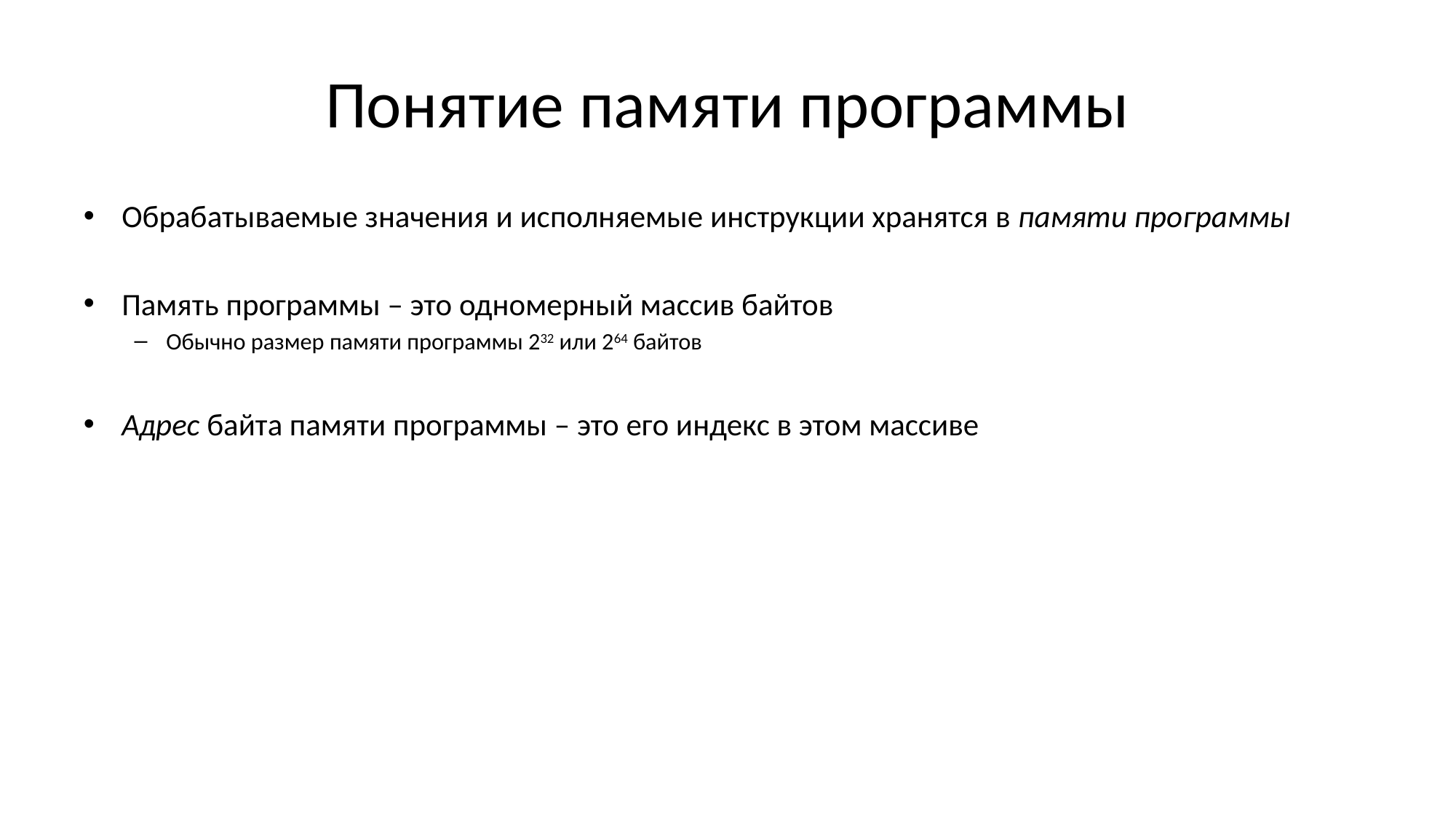

# Понятие памяти программы
Обрабатываемые значения и исполняемые инструкции хранятся в памяти программы

Память программы – это одномерный массив байтов
Обычно размер памяти программы 232 или 264 байтов

Адрес байта памяти программы – это его индекс в этом массиве

ОС может запретить читать и/или изменять и/или исполнять некоторые байты памяти программы
Такие байты недоступны для чтения/изменения/исполнения
При нарушении запрета ОС принудительно завершает работу программы

Байт по адресу 0 недоступен для чтения, изменения, исполнения